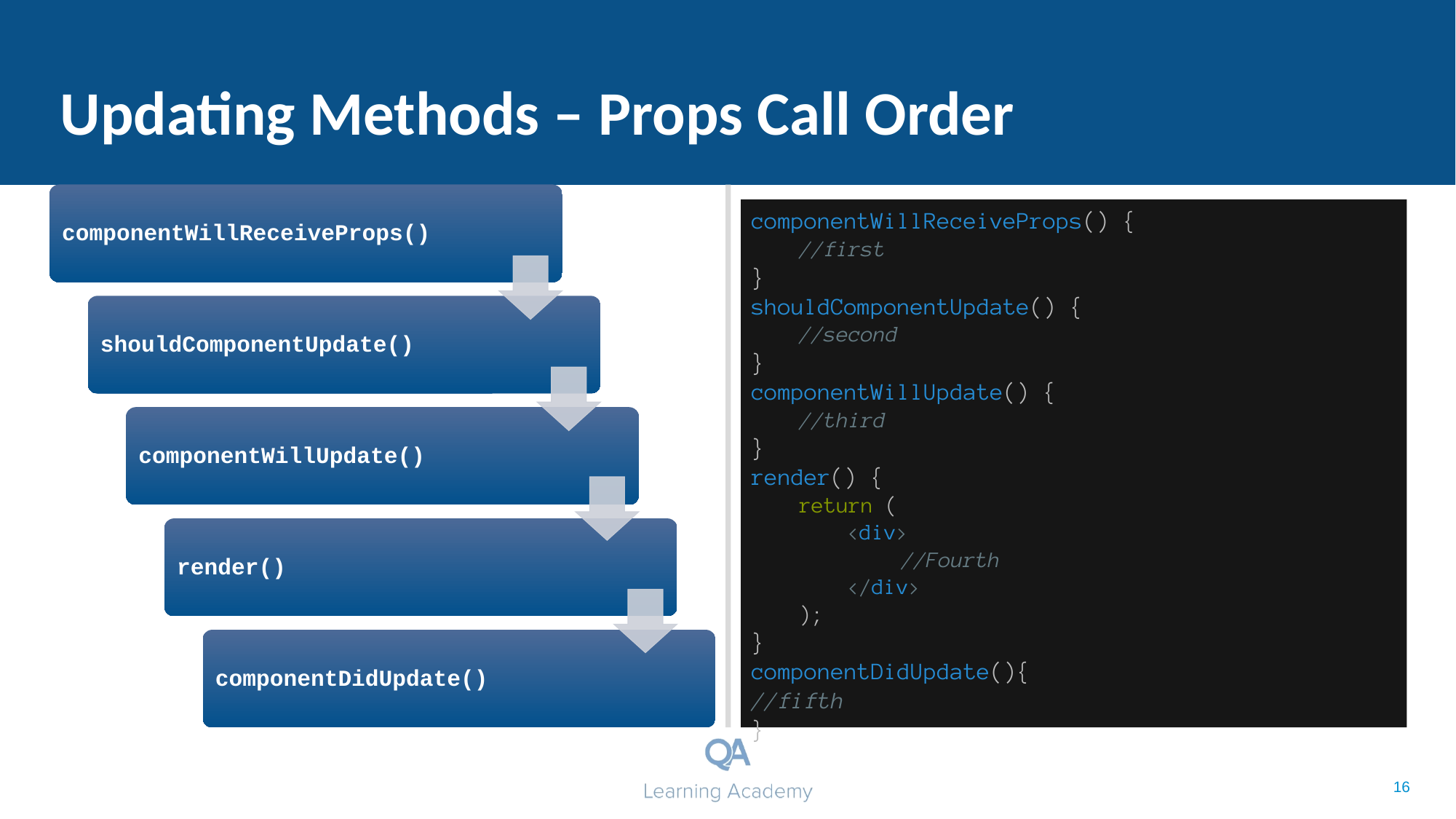

# Updating Methods – Props Call Order
componentWillReceiveProps()
shouldComponentUpdate()
componentWillUpdate()
render()
componentDidUpdate()

componentWillReceiveProps() {
//first
}
shouldComponentUpdate() {
//second
}
componentWillUpdate() {
//third
}
render() {
return (
<div>
//Fourth
</div>
);
}
componentDidUpdate(){
//fifth
}